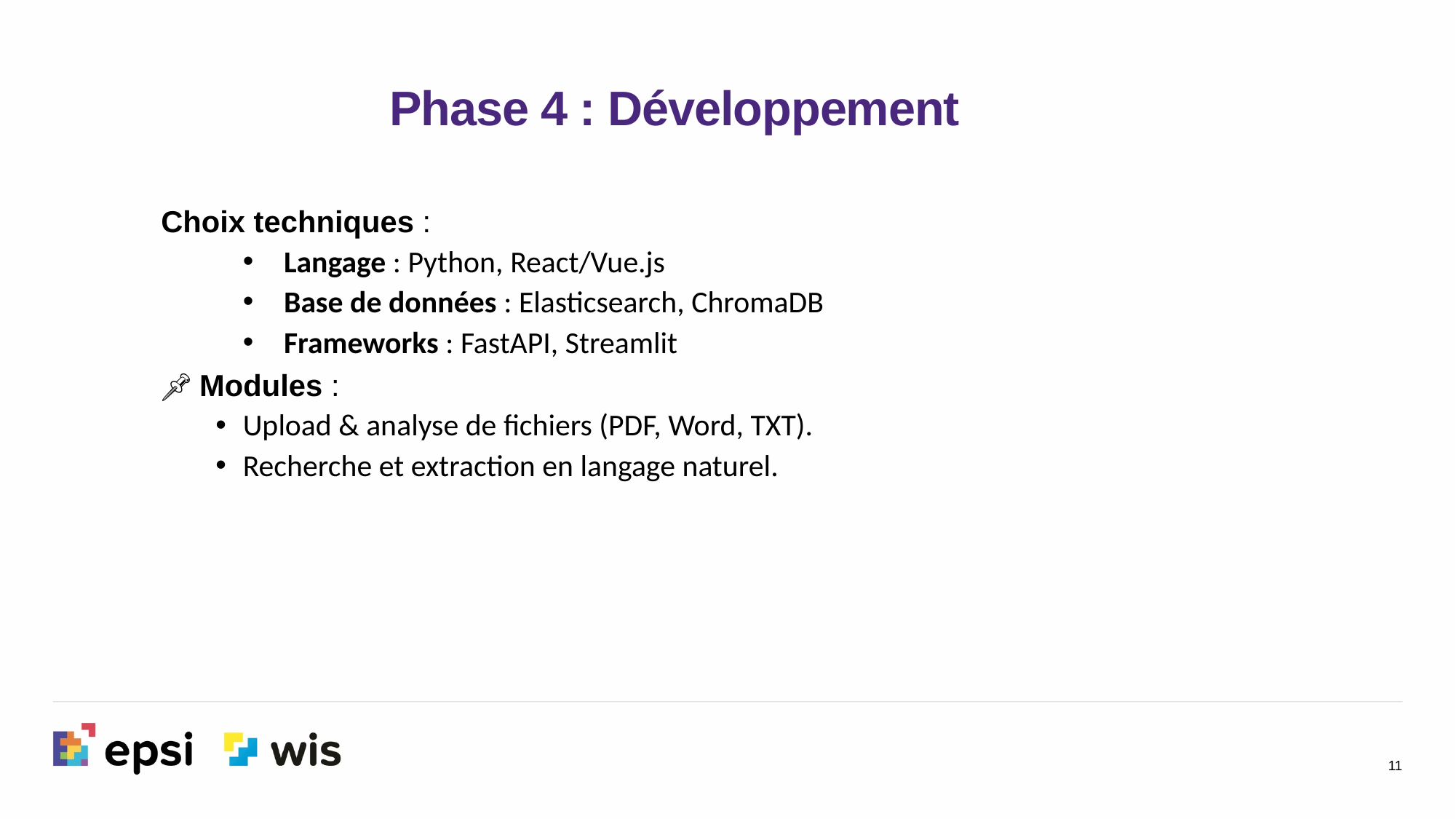

Phase 4 : Développement

Choix techniques :
Langage : Python, React/Vue.js
Base de données : Elasticsearch, ChromaDB
Frameworks : FastAPI, Streamlit
📌 Modules :
Upload & analyse de fichiers (PDF, Word, TXT).
Recherche et extraction en langage naturel.

11